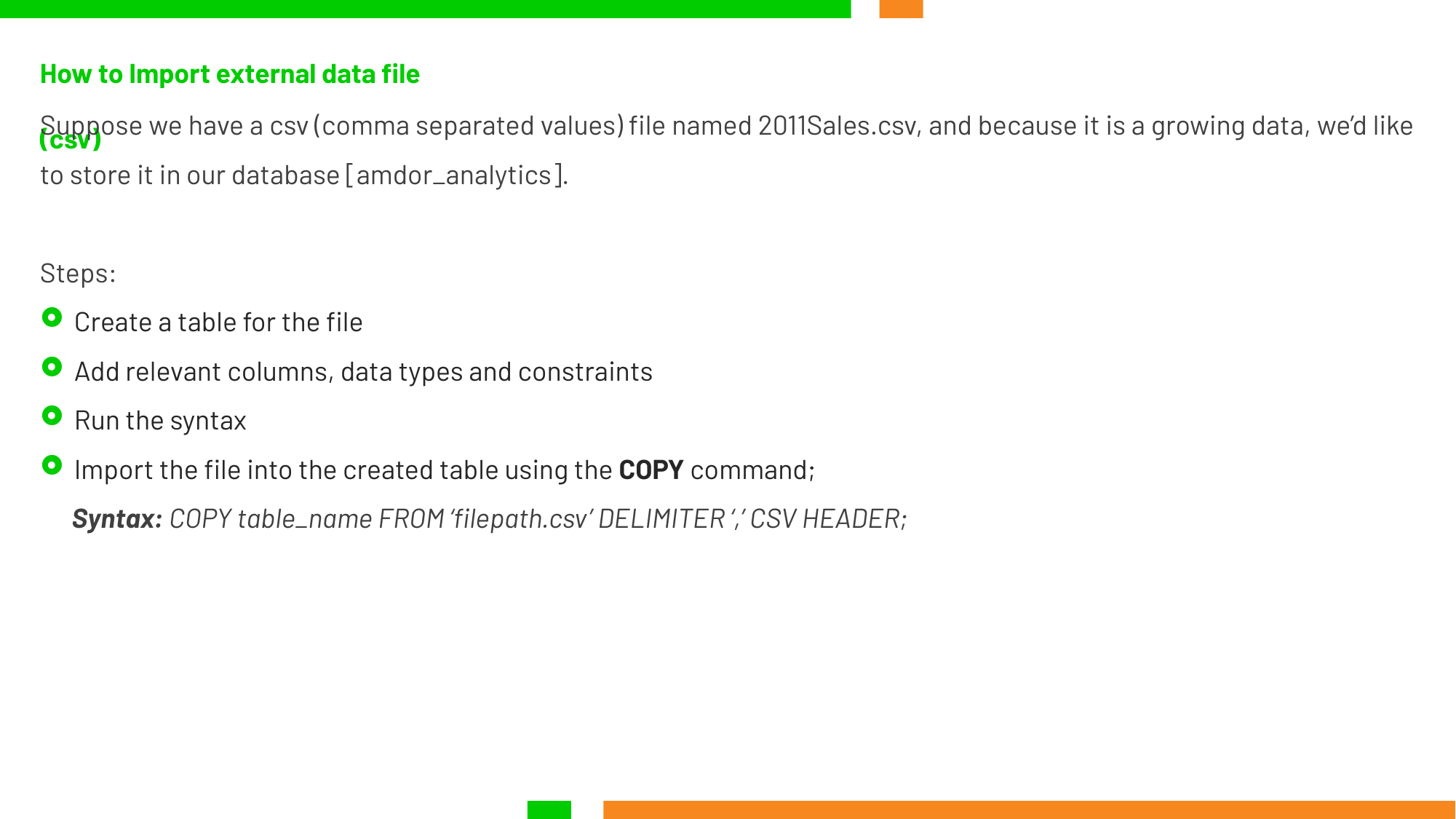

How to Import external data file (csv)
Suppose we have a csv (comma separated values) file named 2011Sales.csv, and because it is a growing data, we’d like to store it in our database [amdor_analytics].

Steps:
Create a table for the file
Add relevant columns, data types and constraints
Run the syntax
Import the file into the created table using the COPY command;
      Syntax: COPY table_name FROM ‘filepath.csv’ DELIMITER ‘,’ CSV HEADER;